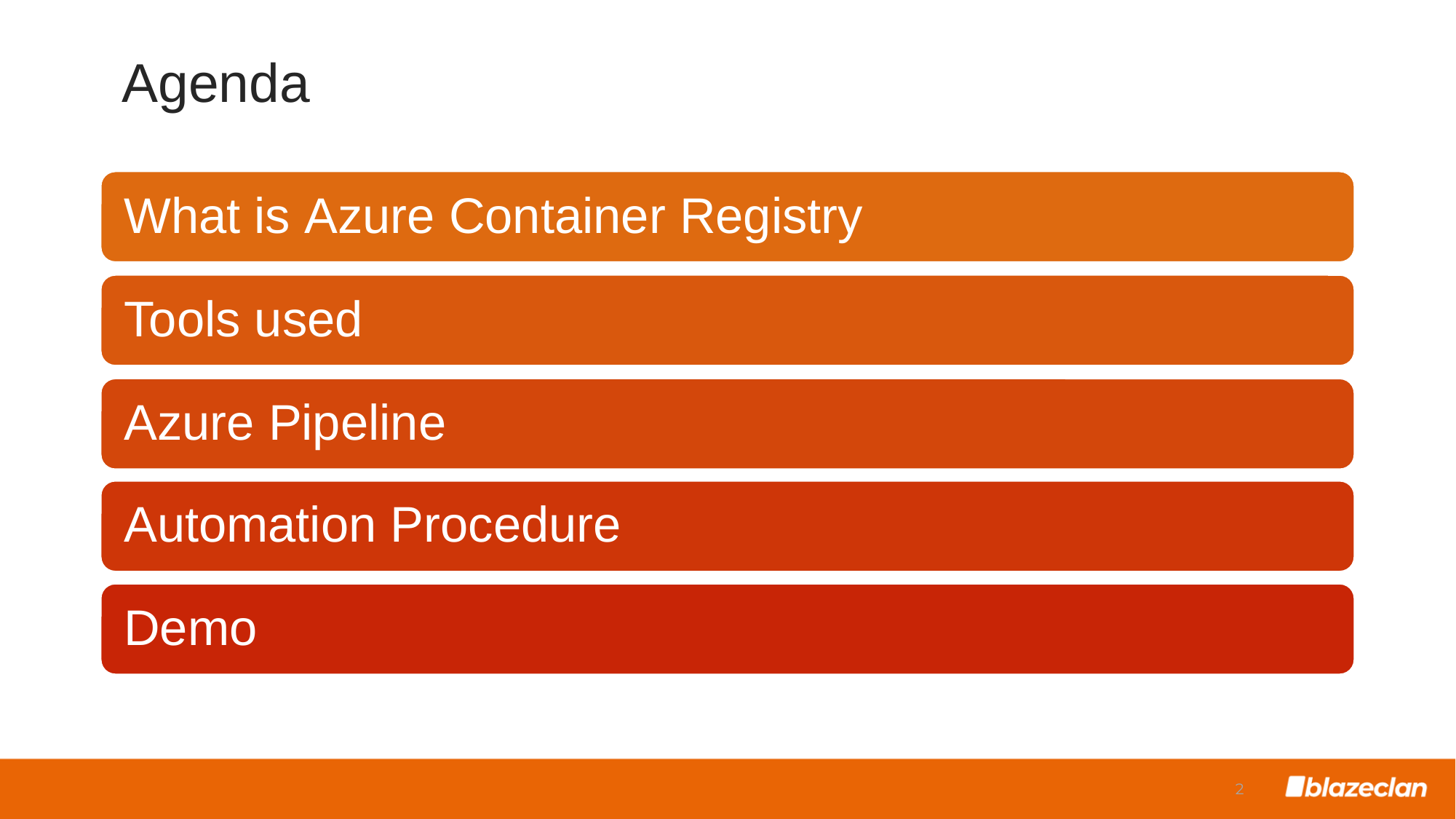

# Agenda
What is Azure Container Registry
Tools used
Azure Pipeline
Automation Procedure
Demo
2